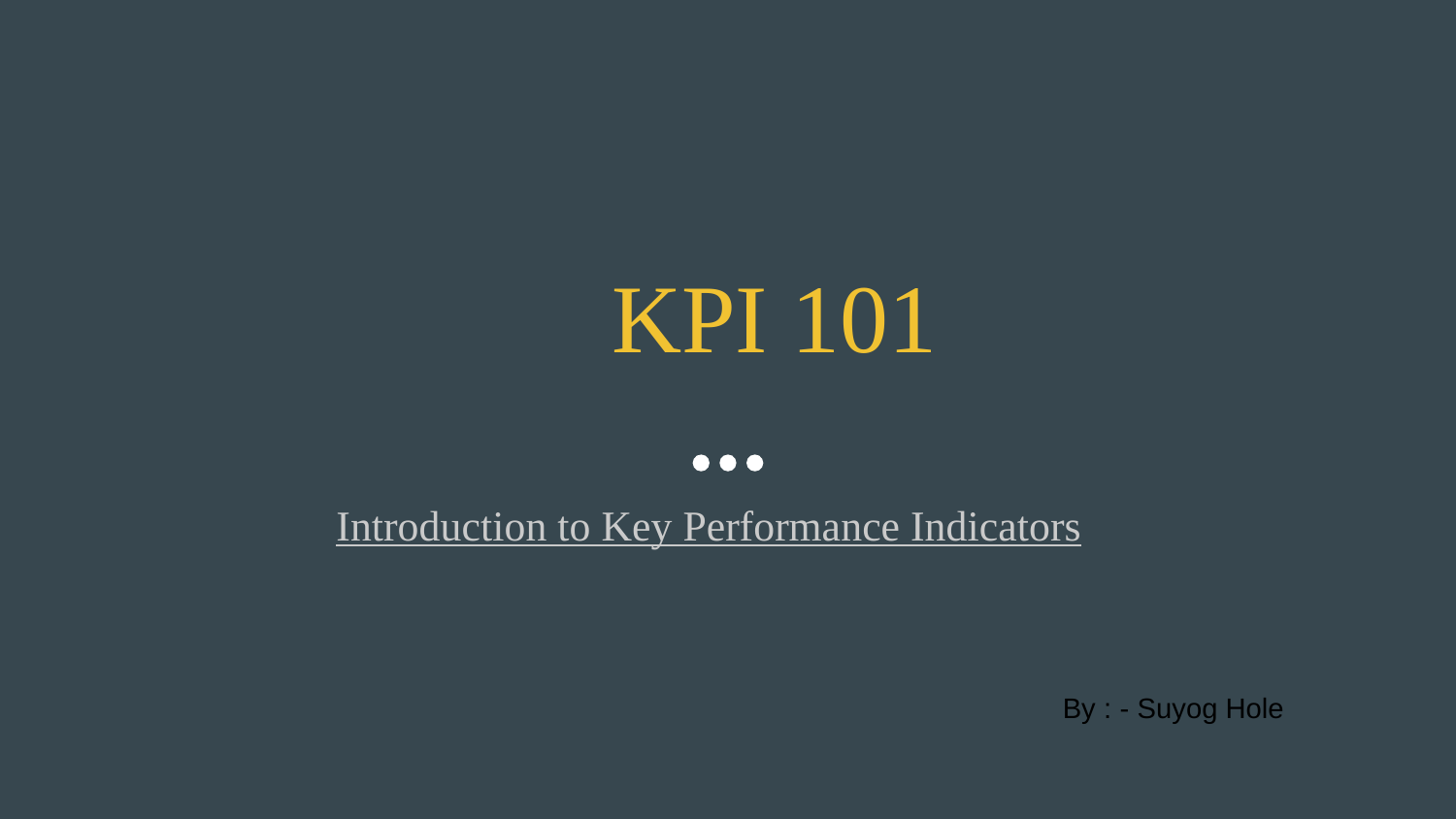

# KPI 101
Introduction to Key Performance Indicators
By : - Suyog Hole